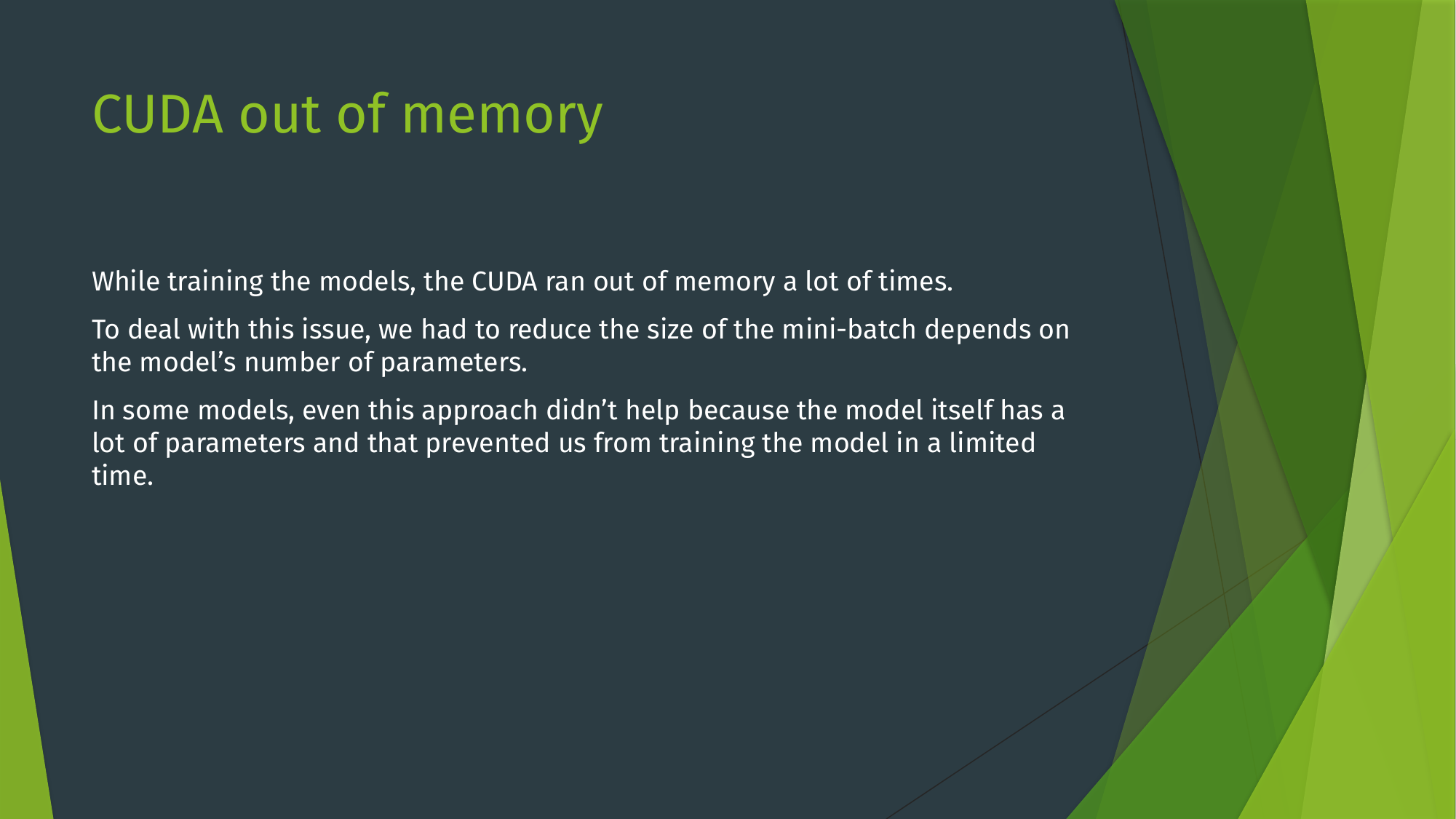

# CUDA out of memory
While training the models, the CUDA ran out of memory a lot of times.
To deal with this issue, we had to reduce the size of the mini-batch depends on the model’s number of parameters.
In some models, even this approach didn’t help because the model itself has a lot of parameters and that prevented us from training the model in a limited time.